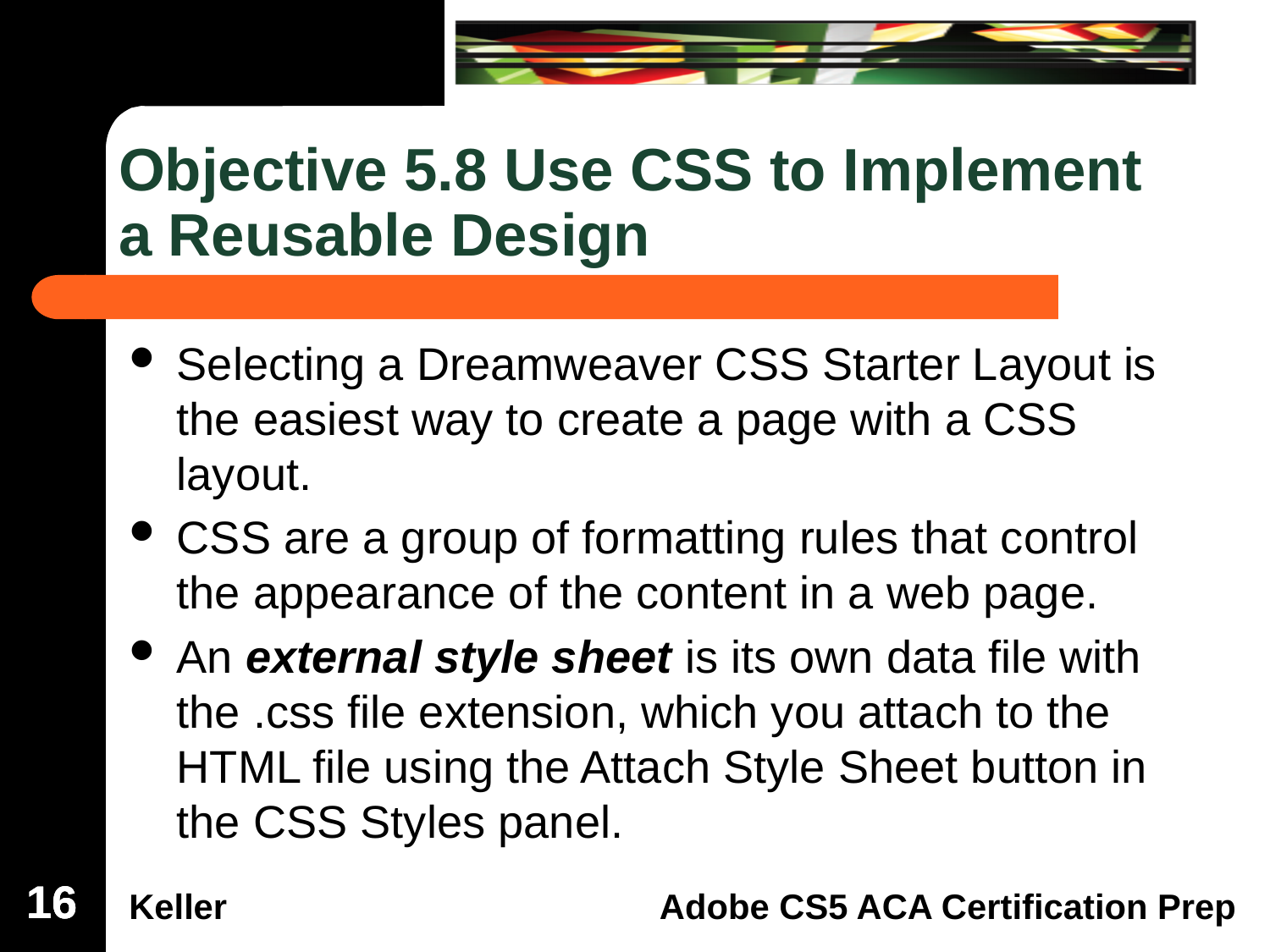

# Objective 5.8 Use CSS to Implement a Reusable Design
Selecting a Dreamweaver CSS Starter Layout is the easiest way to create a page with a CSS layout.
CSS are a group of formatting rules that control the appearance of the content in a web page.
An external style sheet is its own data file with the .css file extension, which you attach to the HTML file using the Attach Style Sheet button in the CSS Styles panel.
16
16
16